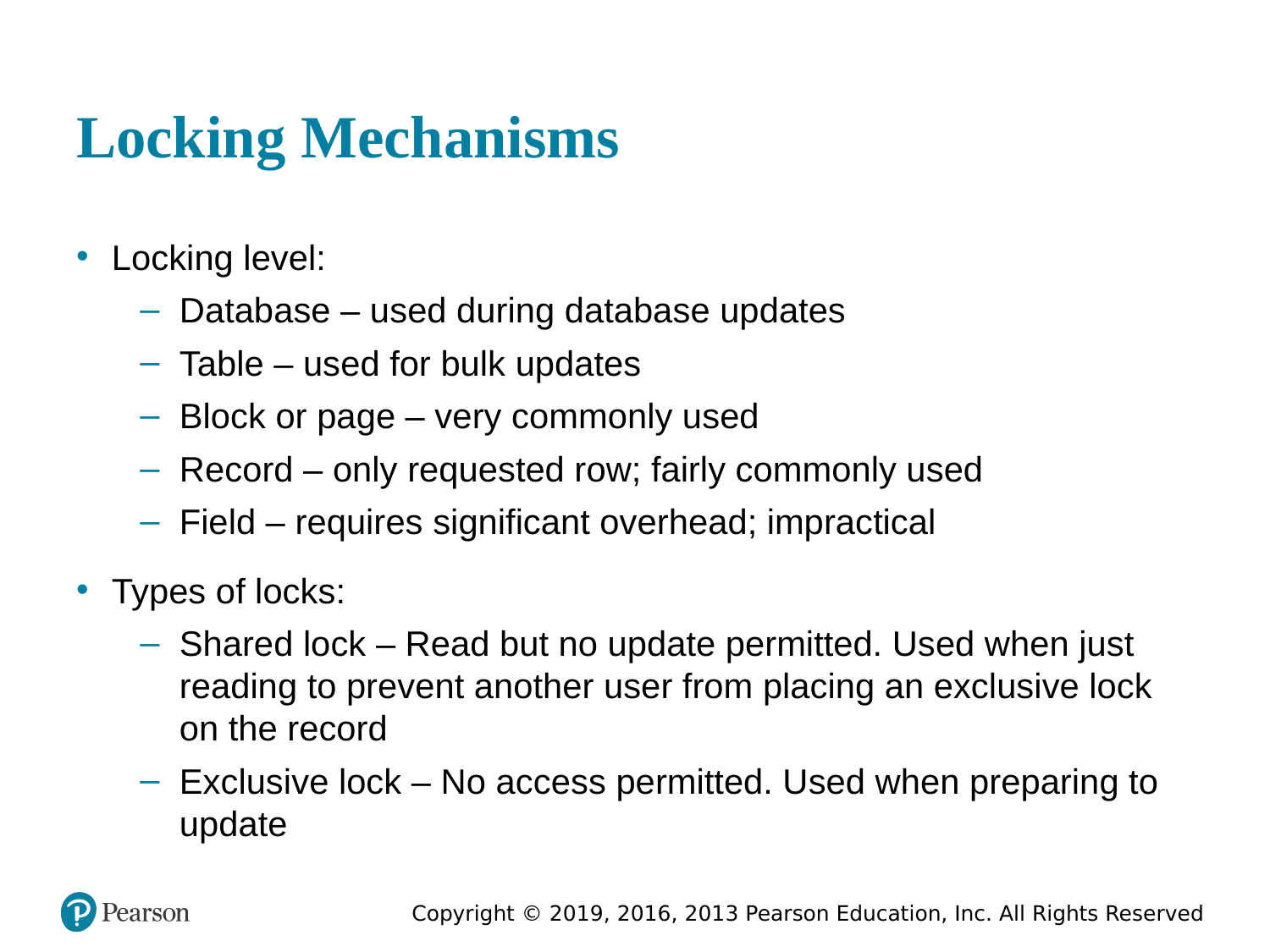

# Locking Mechanisms
Locking level:
Database – used during database updates
Table – used for bulk updates
Block or page – very commonly used
Record – only requested row; fairly commonly used
Field – requires significant overhead; impractical
Types of locks:
Shared lock – Read but no update permitted. Used when just reading to prevent another user from placing an exclusive lock on the record
Exclusive lock – No access permitted. Used when preparing to update